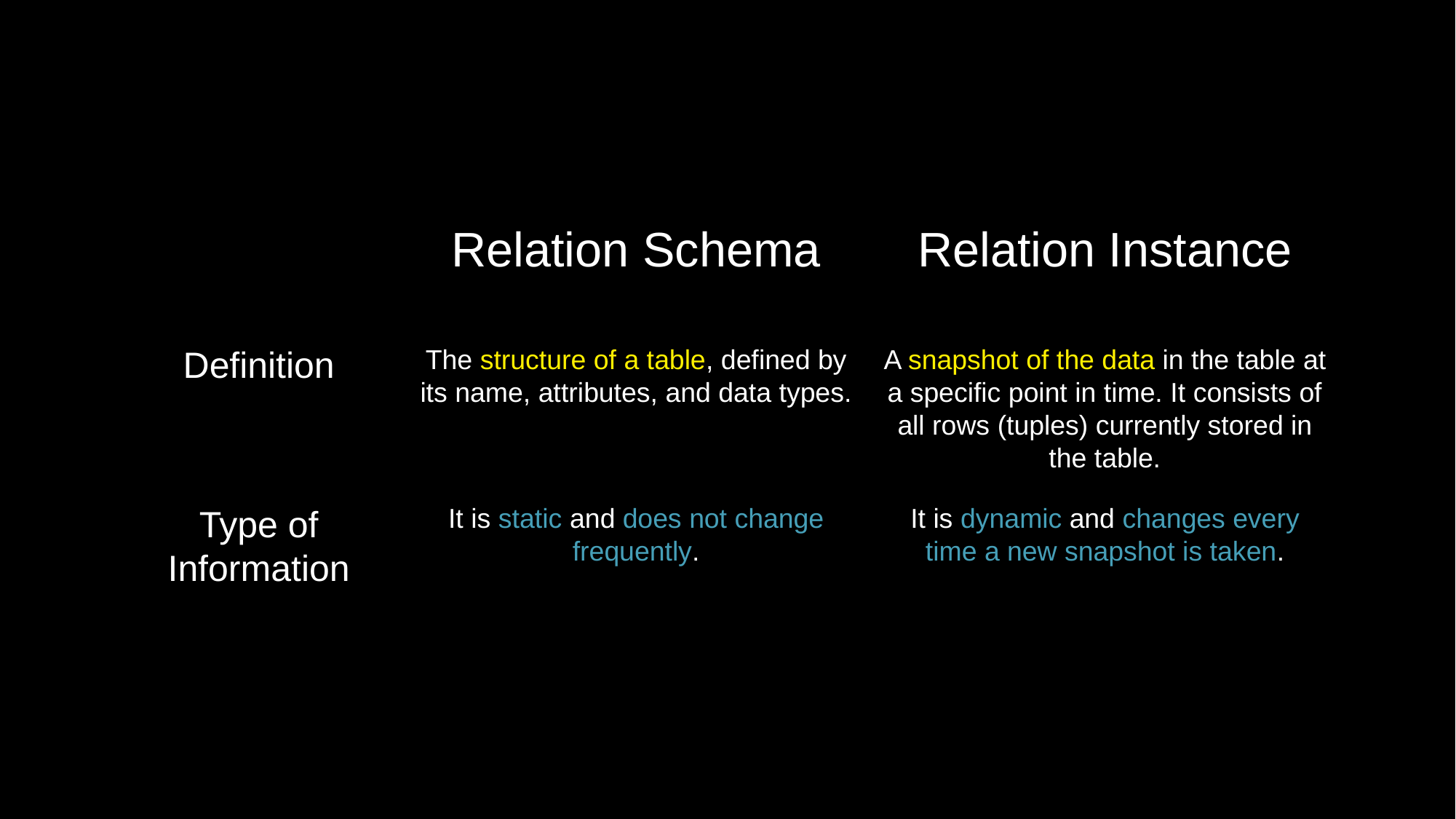

Relation Schema
Relation Instance
The structure of a table, defined by its name, attributes, and data types.
A snapshot of the data in the table at a specific point in time. It consists of all rows (tuples) currently stored in the table.
Definition
It is static and does not change frequently.
It is dynamic and changes every time a new snapshot is taken.
Type of Information